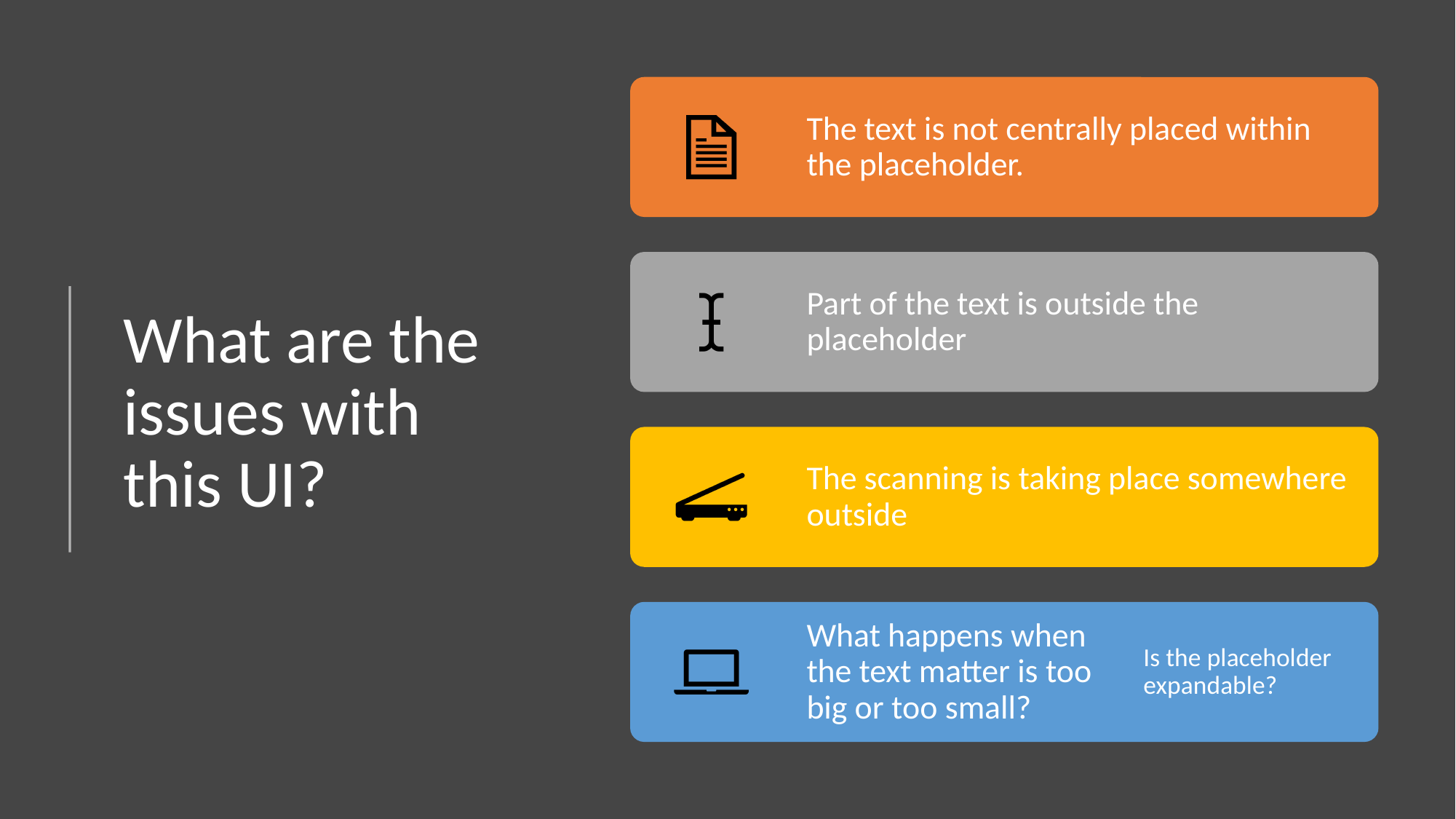

The text is not centrally placed within the placeholder.
Part of the text is outside the placeholder
The scanning is taking place somewhere outside
What happens when the text matter is too big or too small?
Is the placeholder expandable?
# What are the issues with this UI?